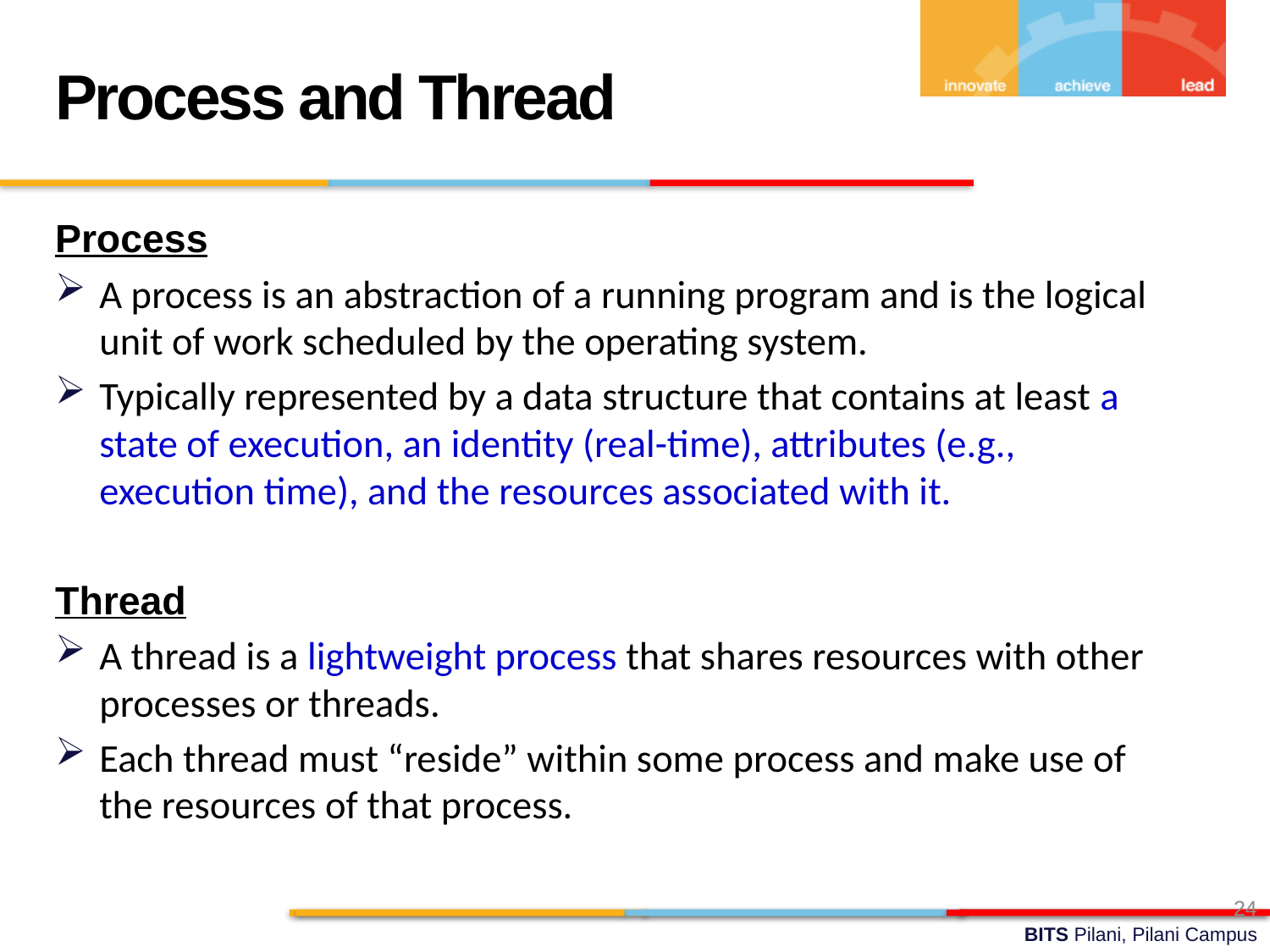

Process and Thread
Process
A process is an abstraction of a running program and is the logical unit of work scheduled by the operating system.
Typically represented by a data structure that contains at least a state of execution, an identity (real-time), attributes (e.g., execution time), and the resources associated with it.

Thread
A thread is a lightweight process that shares resources with other processes or threads.
Each thread must “reside” within some process and make use of the resources of that process.
24